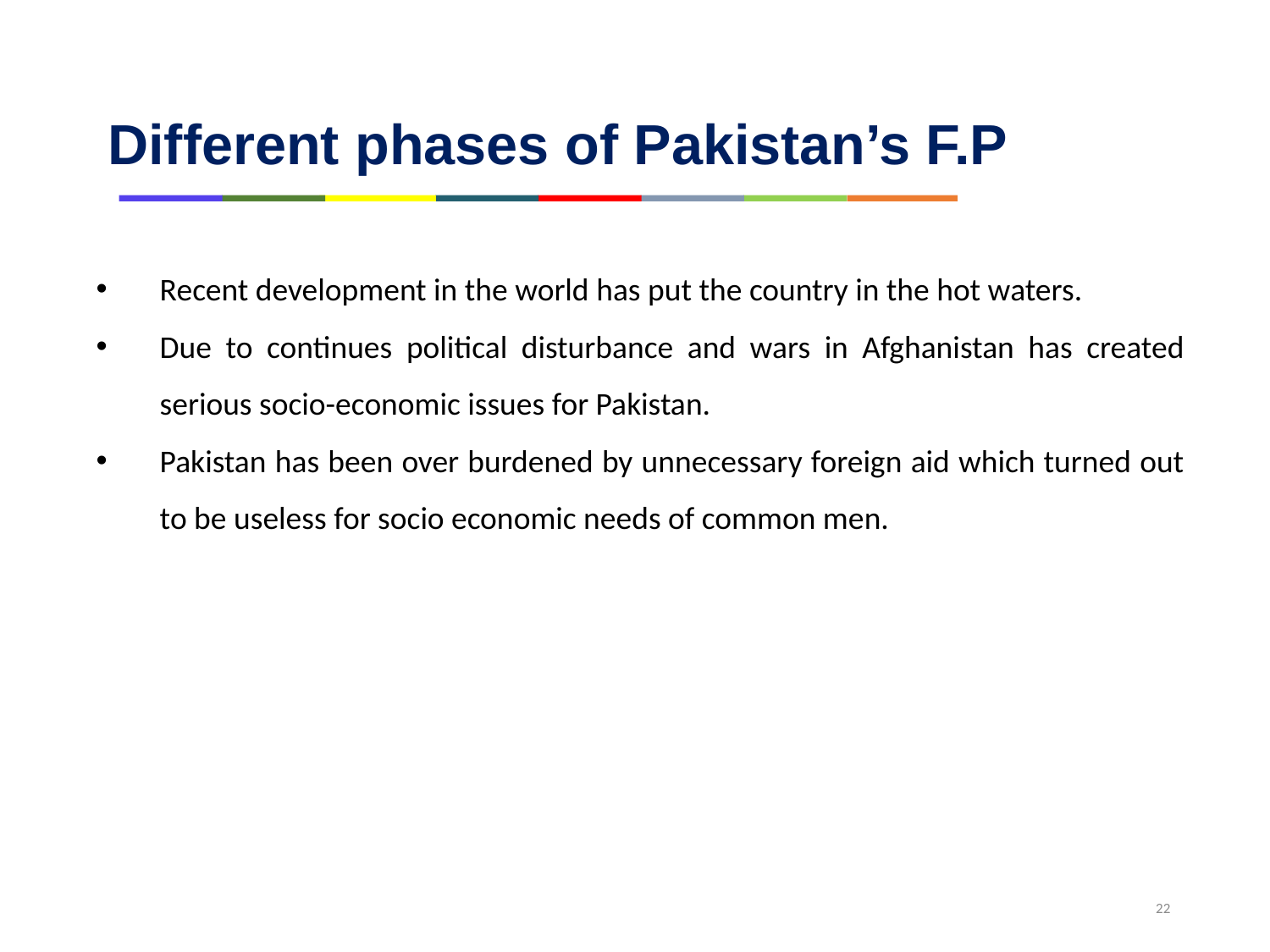

Different phases of Pakistan’s F.P

Recent development in the world has put the country in the hot waters.
Due to continues political disturbance and wars in Afghanistan has created serious socio-economic issues for Pakistan.
Pakistan has been over burdened by unnecessary foreign aid which turned out to be useless for socio economic needs of common men.
22